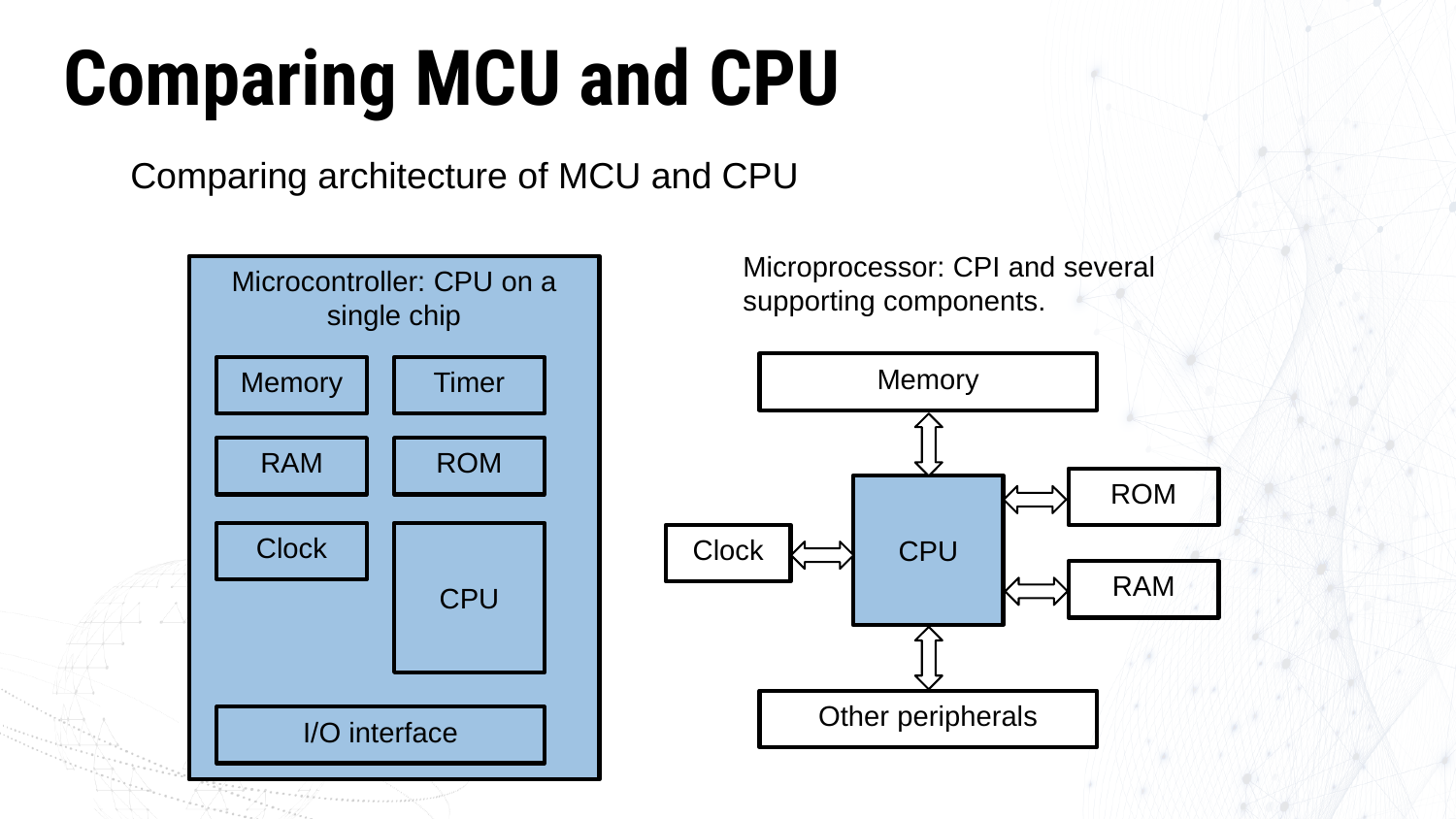

# Comparing MCU and CPU
Comparing architecture of MCU and CPU
Microprocessor: CPI and several supporting components.
Memory
ROM
CPU
Clock
RAM
Other peripherals

Microcontroller: CPU on a single chip
Memory
Timer
RAM
ROM
Clock
CPU
I/O interface